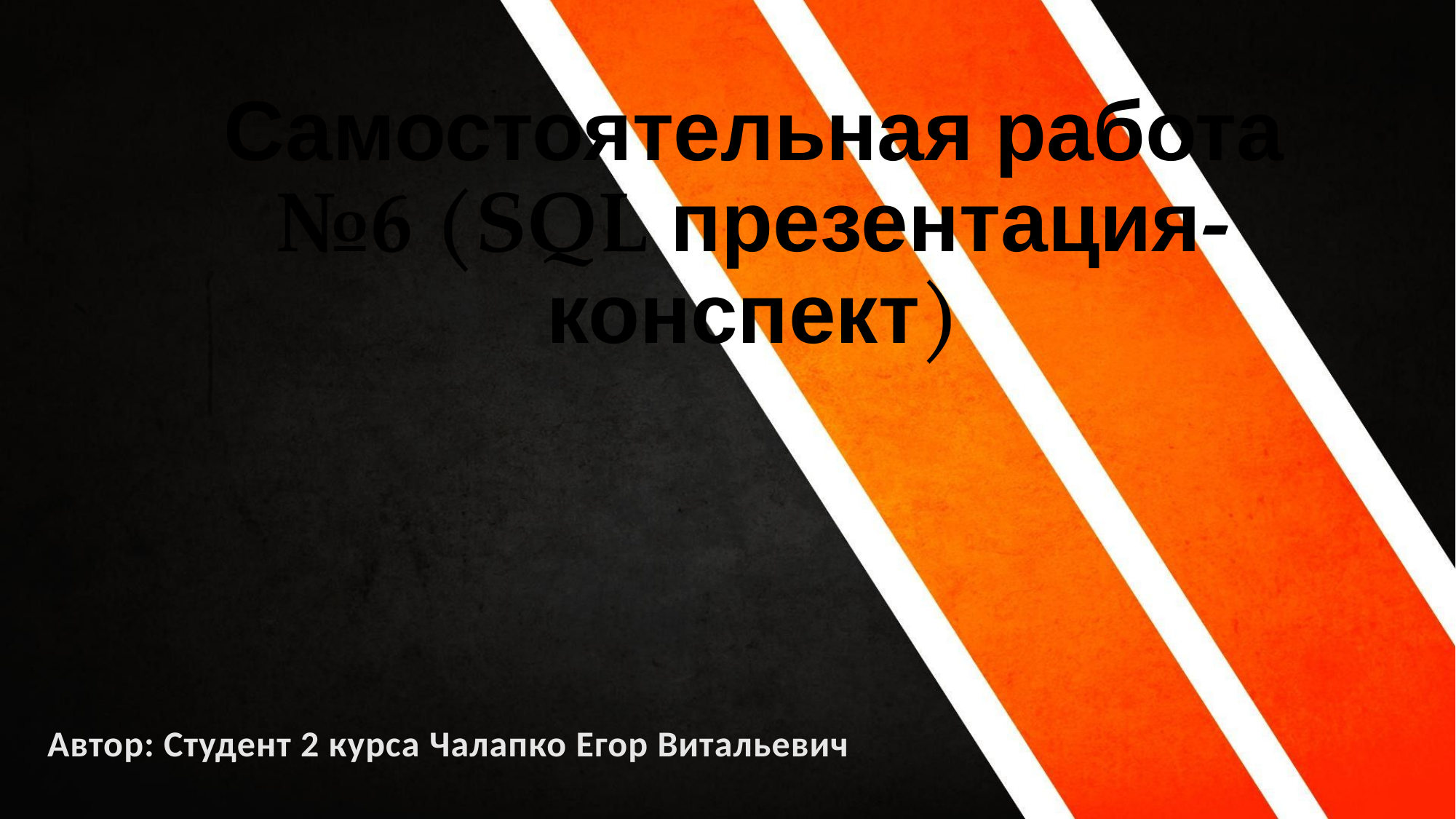

# Самостоятельная работа №6 (SQL презентация-конспект)
Автор: Студент 2 курса Чалапко Егор Витальевич